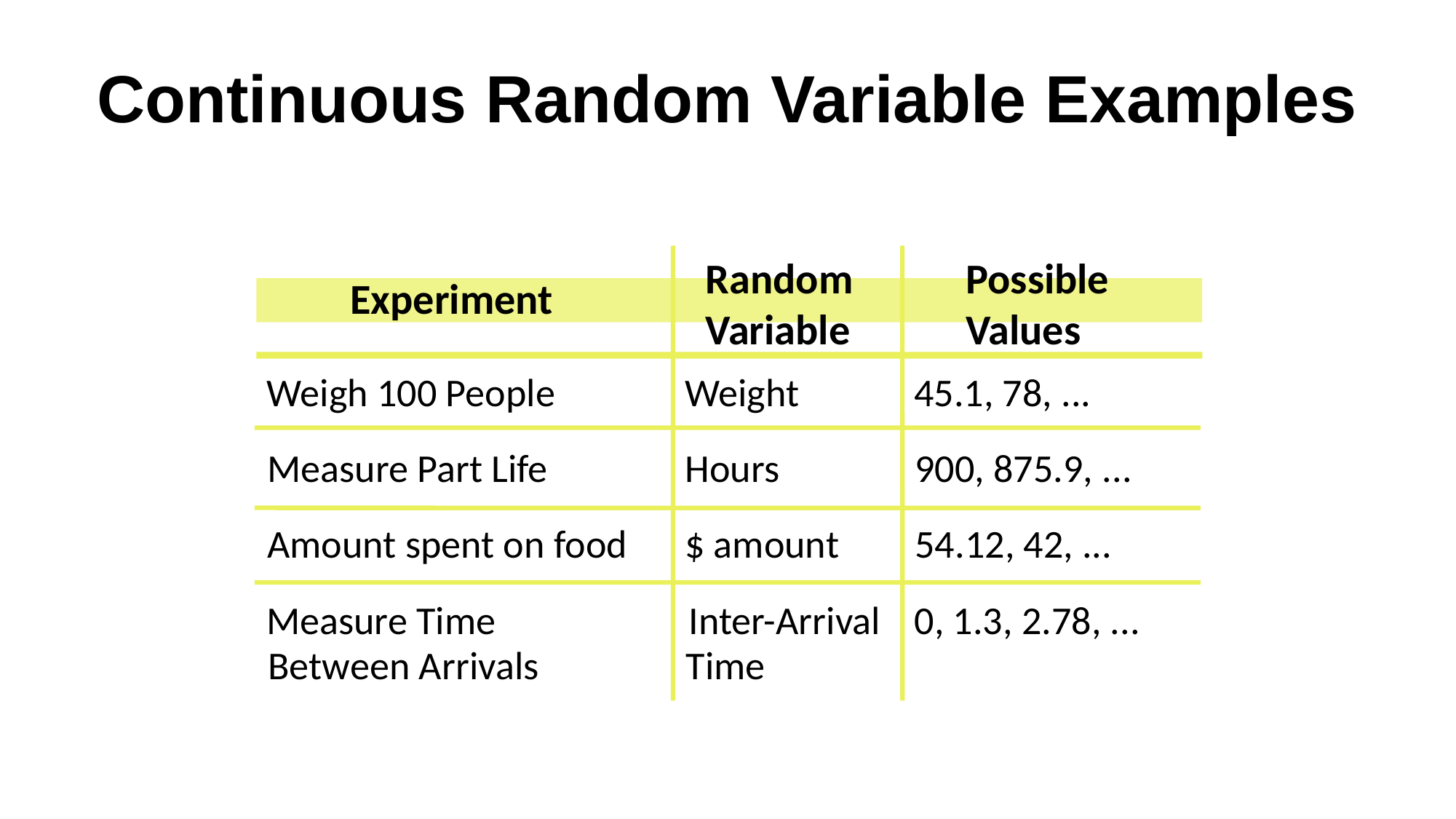

# Continuous Random Variable Examples

Random
Variable
Possible
Values
Experiment

Weigh 100 People
Weight
45.1, 78, ...

Measure Part Life
Hours
900, 875.9, ...

Amount spent on food
$ amount
54.12, 42, ...

Measure Time
Inter-Arrival
0, 1.3, 2.78, ...
Between Arrivals
Time